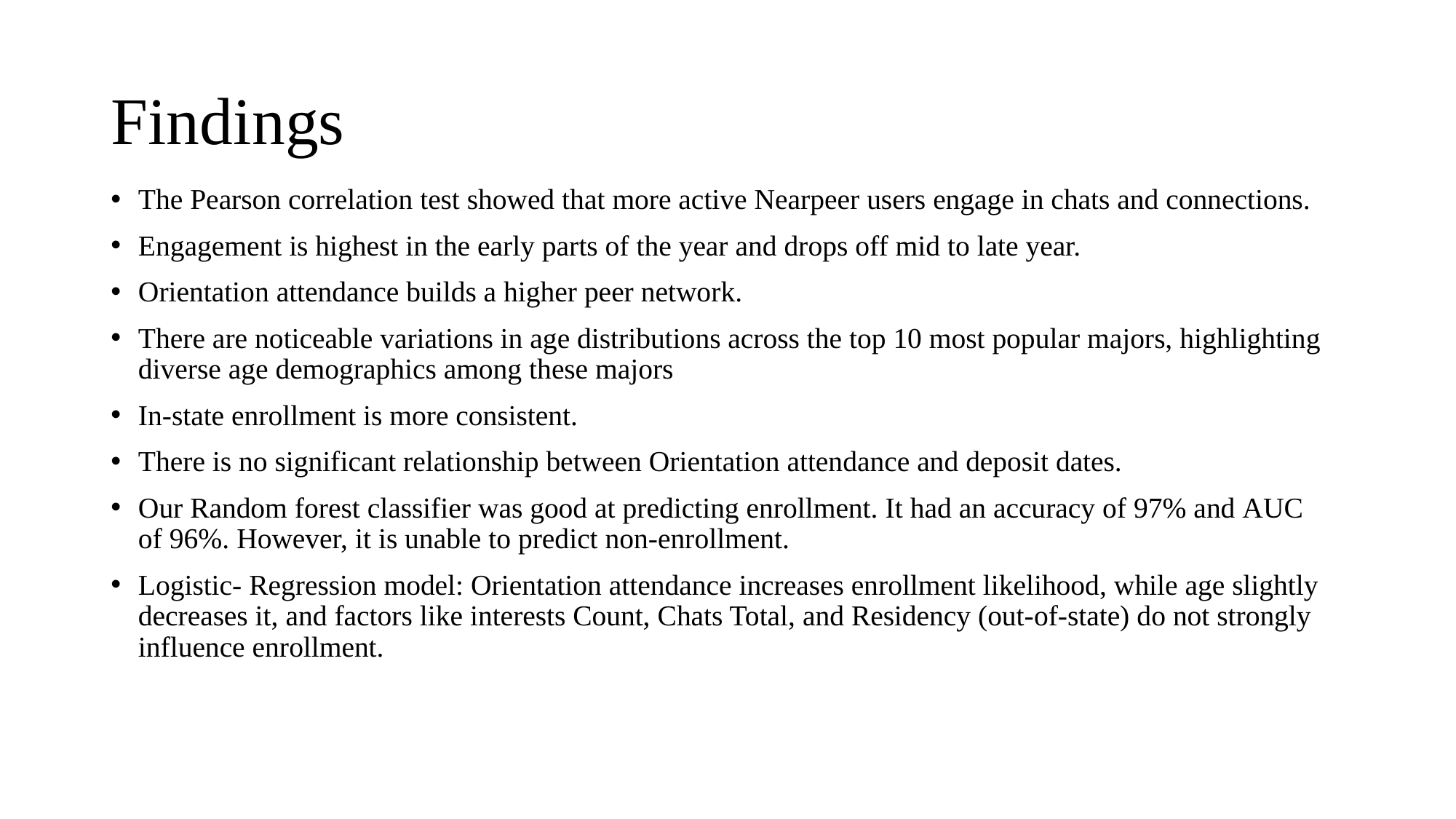

# Findings
The Pearson correlation test showed that more active Nearpeer users engage in chats and connections.
Engagement is highest in the early parts of the year and drops off mid to late year.
Orientation attendance builds a higher peer network.
There are noticeable variations in age distributions across the top 10 most popular majors, highlighting diverse age demographics among these majors
In-state enrollment is more consistent.
There is no significant relationship between Orientation attendance and deposit dates.
Our Random forest classifier was good at predicting enrollment. It had an accuracy of 97% and AUC of 96%. However, it is unable to predict non-enrollment.
Logistic- Regression model: Orientation attendance increases enrollment likelihood, while age slightly decreases it, and factors like interests Count, Chats Total, and Residency (out-of-state) do not strongly influence enrollment.